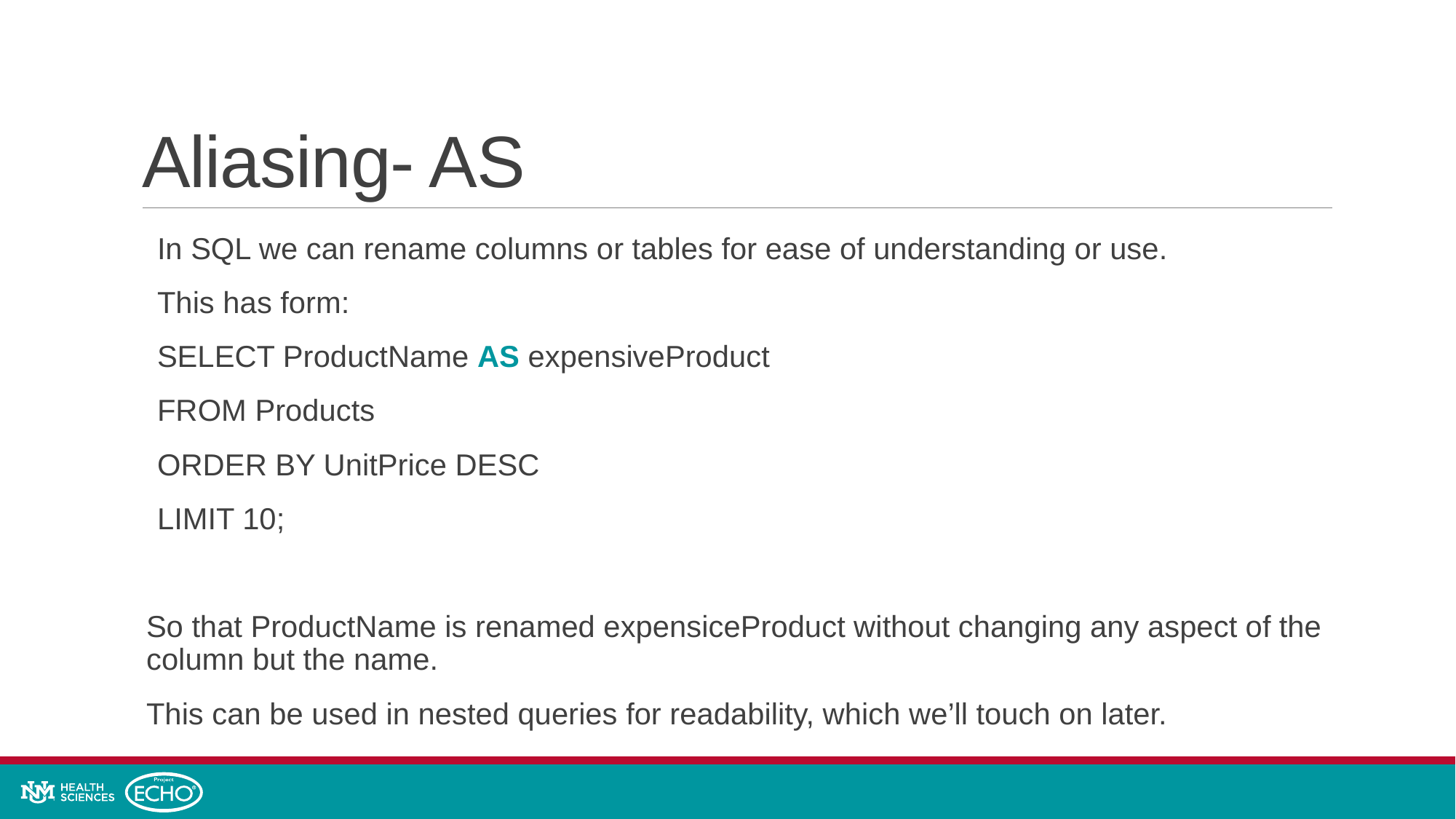

# Aliasing- AS

In SQL we can rename columns or tables for ease of understanding or use.
This has form:
SELECT ProductName AS expensiveProduct
FROM Products
ORDER BY UnitPrice DESC
LIMIT 10;

So that ProductName is renamed expensiceProduct without changing any aspect of the column but the name.
This can be used in nested queries for readability, which we’ll touch on later.